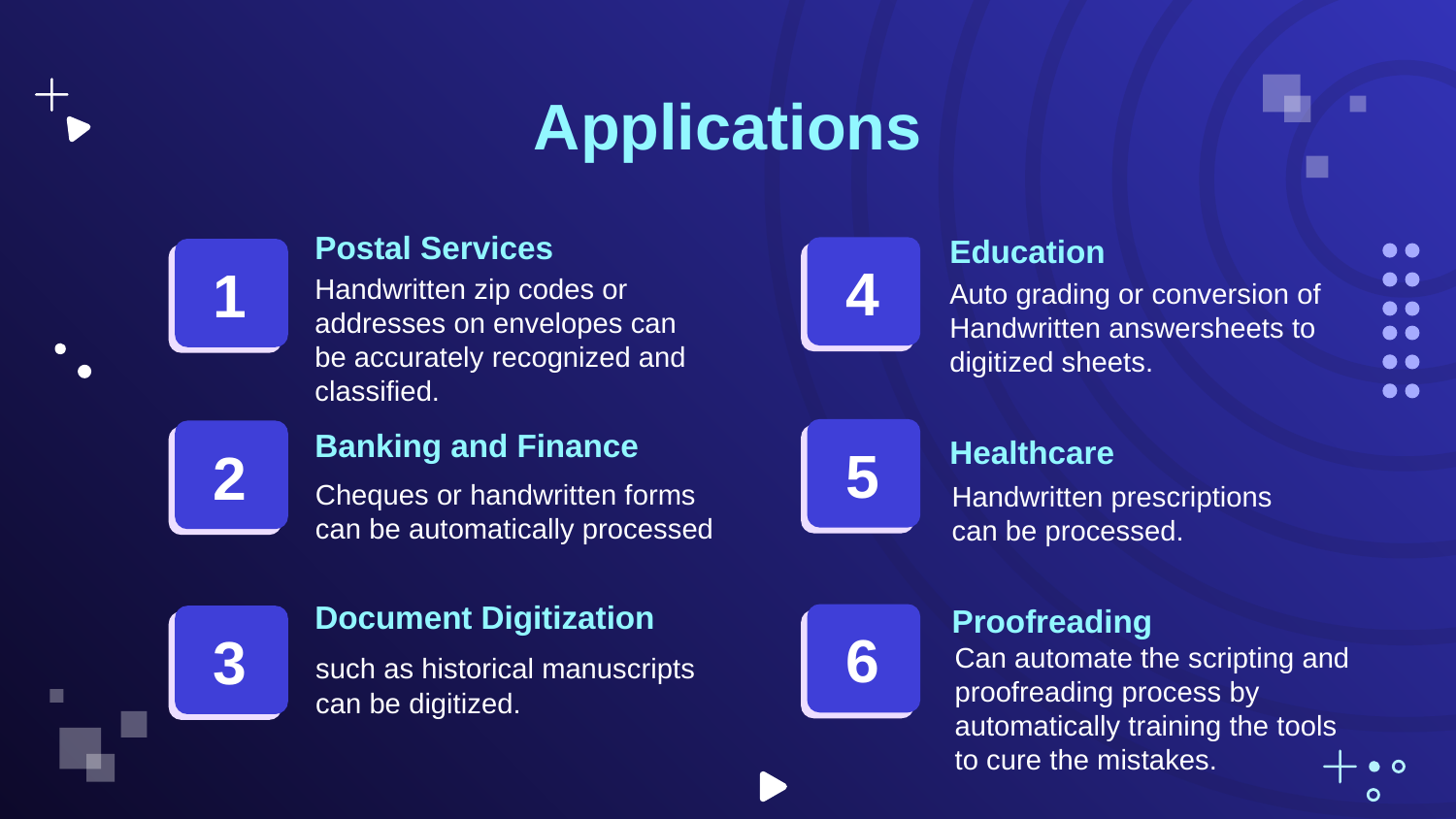

Applications
# Postal Services
Education

4
1
Auto grading or conversion of Handwritten answersheets to digitized sheets.
Handwritten zip codes or addresses on envelopes can be accurately recognized and classified.
Banking and Finance
Healthcare

5
2
Cheques or handwritten forms can be automatically processed
Handwritten prescriptions can be processed.
Document Digitization
Proofreading

6
3
such as historical manuscripts can be digitized.
Can automate the scripting and proofreading process by automatically training the tools to cure the mistakes.